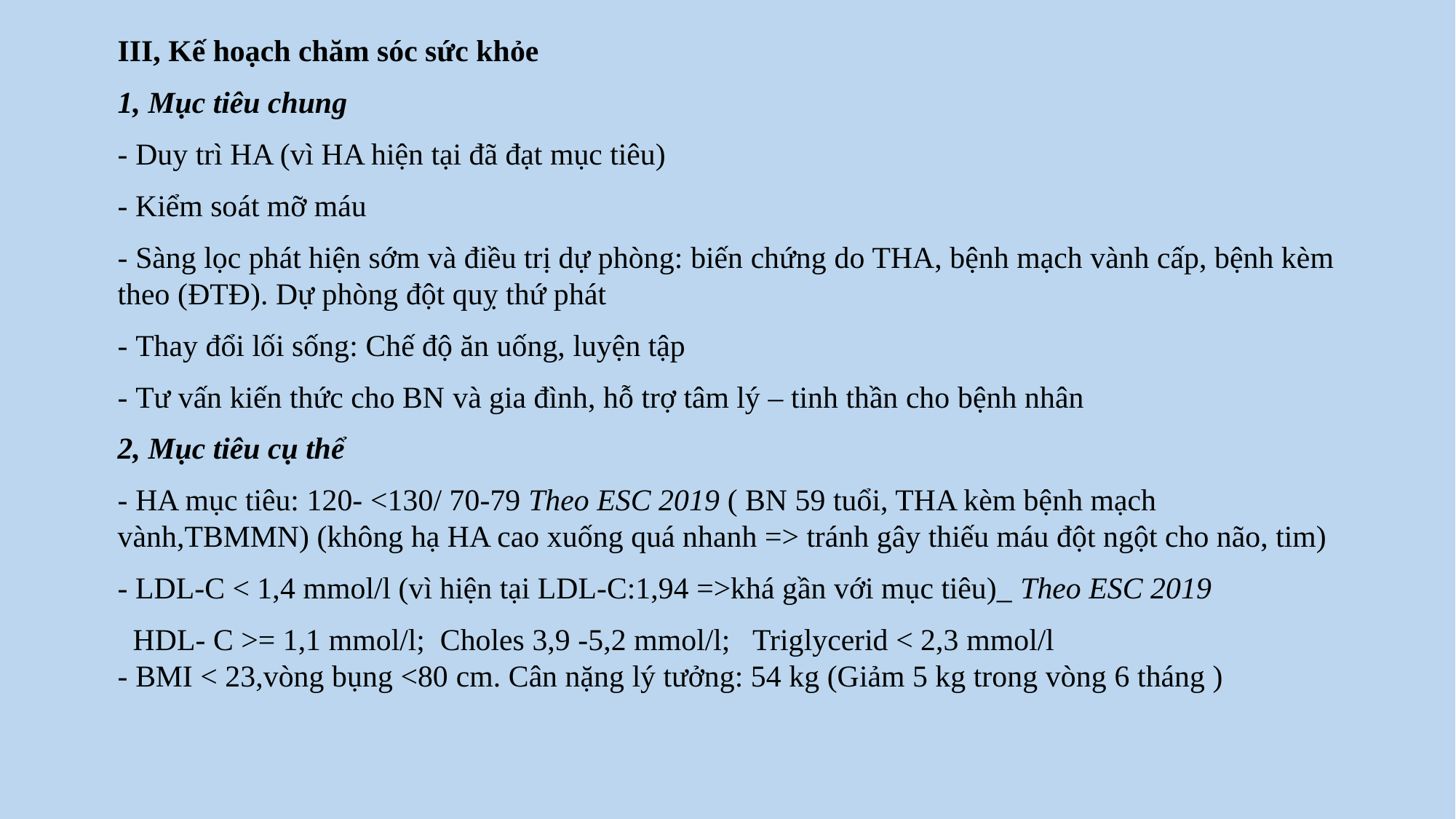

III, Kế hoạch chăm sóc sức khỏe
1, Mục tiêu chung
- Duy trì HA (vì HA hiện tại đã đạt mục tiêu)
- Kiểm soát mỡ máu
- Sàng lọc phát hiện sớm và điều trị dự phòng: biến chứng do THA, bệnh mạch vành cấp, bệnh kèm theo (ĐTĐ). Dự phòng đột quỵ thứ phát
- Thay đổi lối sống: Chế độ ăn uống, luyện tập
- Tư vấn kiến thức cho BN và gia đình, hỗ trợ tâm lý – tinh thần cho bệnh nhân
2, Mục tiêu cụ thể
- HA mục tiêu: 120- <130/ 70-79 Theo ESC 2019 ( BN 59 tuổi, THA kèm bệnh mạch vành,TBMMN) (không hạ HA cao xuống quá nhanh => tránh gây thiếu máu đột ngột cho não, tim)
- LDL-C < 1,4 mmol/l (vì hiện tại LDL-C:1,94 =>khá gần với mục tiêu)_ Theo ESC 2019
  HDL- C >= 1,1 mmol/l;  Choles 3,9 -5,2 mmol/l;   Triglycerid < 2,3 mmol/l
- BMI < 23,vòng bụng <80 cm. Cân nặng lý tưởng: 54 kg (Giảm 5 kg trong vòng 6 tháng )